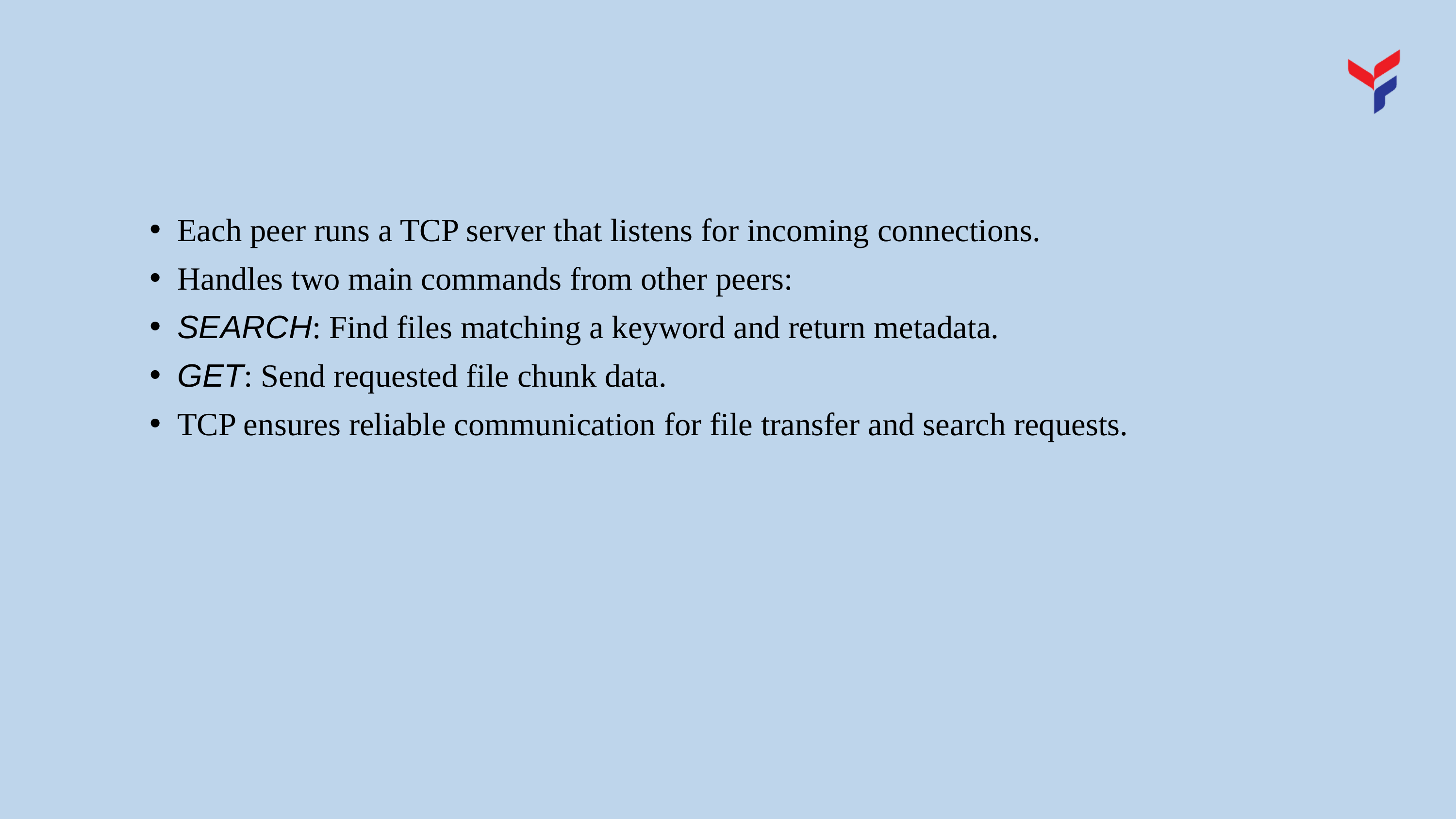

Each peer runs a TCP server that listens for incoming connections.
Handles two main commands from other peers:
SEARCH: Find files matching a keyword and return metadata.
GET: Send requested file chunk data.
TCP ensures reliable communication for file transfer and search requests.